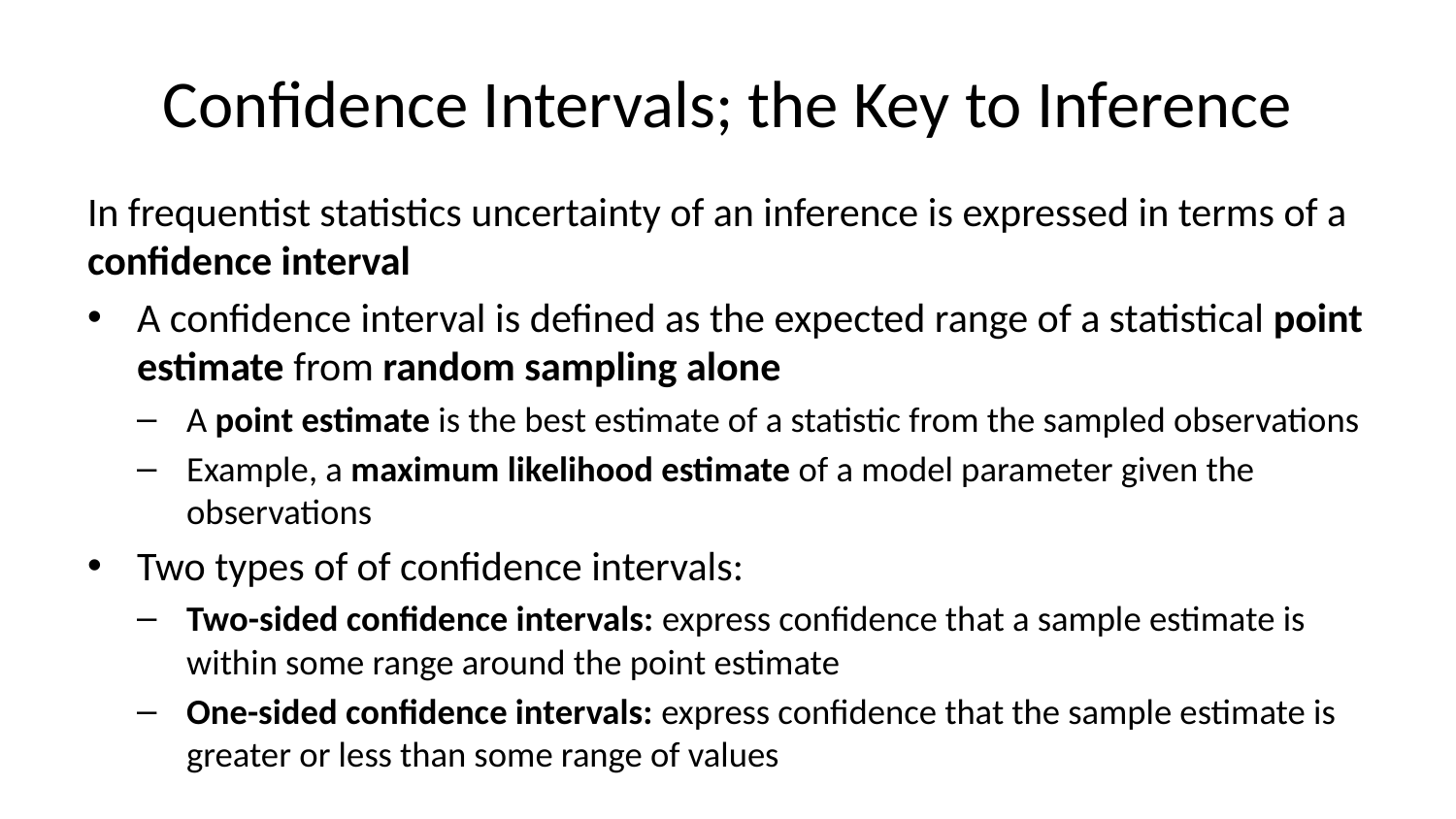

# Confidence Intervals; the Key to Inference
In frequentist statistics uncertainty of an inference is expressed in terms of a confidence interval
A confidence interval is defined as the expected range of a statistical point estimate from random sampling alone
A point estimate is the best estimate of a statistic from the sampled observations
Example, a maximum likelihood estimate of a model parameter given the observations
Two types of of confidence intervals:
Two-sided confidence intervals: express confidence that a sample estimate is within some range around the point estimate
One-sided confidence intervals: express confidence that the sample estimate is greater or less than some range of values